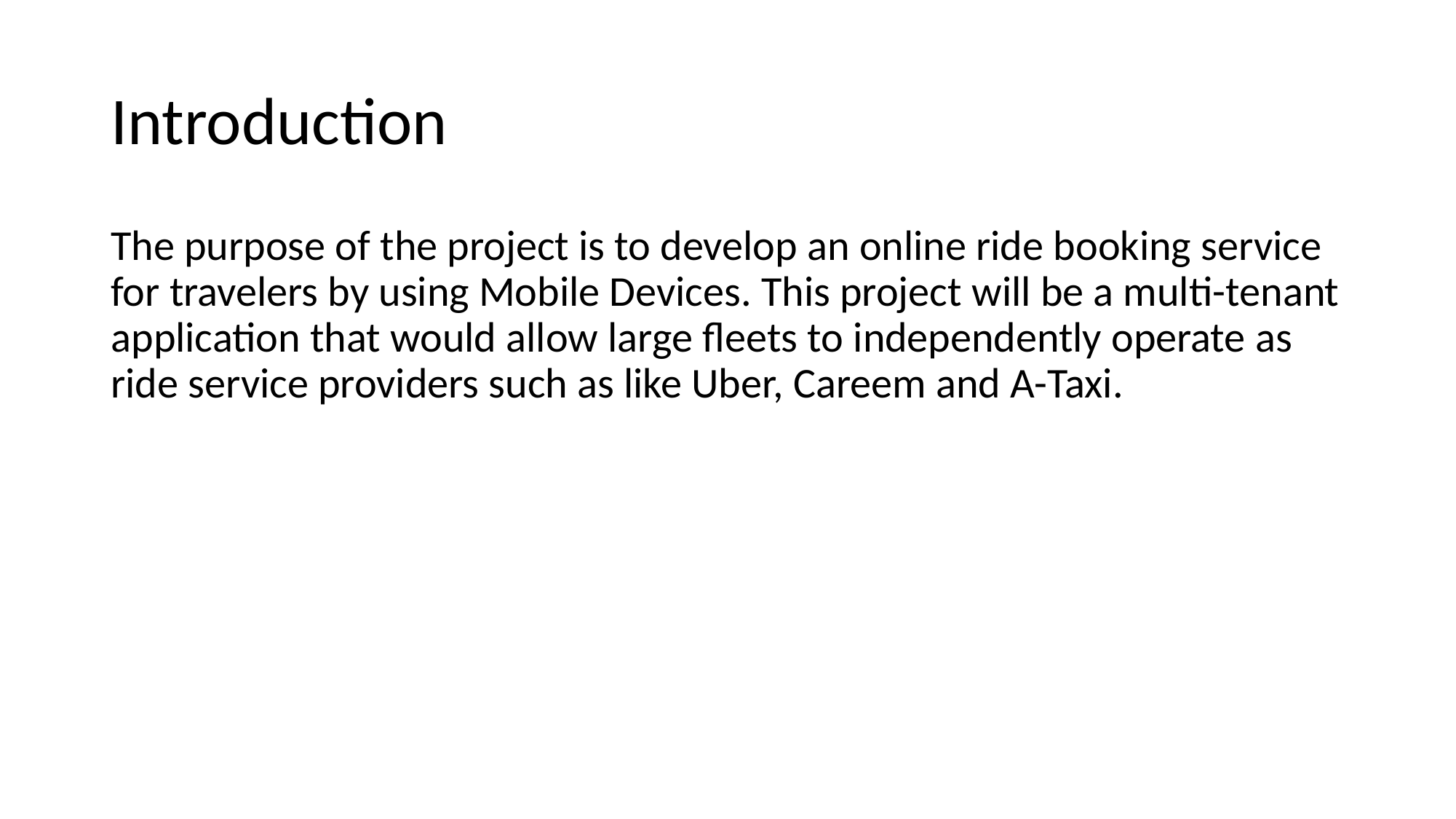

# Introduction
The purpose of the project is to develop an online ride booking service for travelers by using Mobile Devices. This project will be a multi-tenant application that would allow large fleets to independently operate as ride service providers such as like Uber, Careem and A-Taxi.